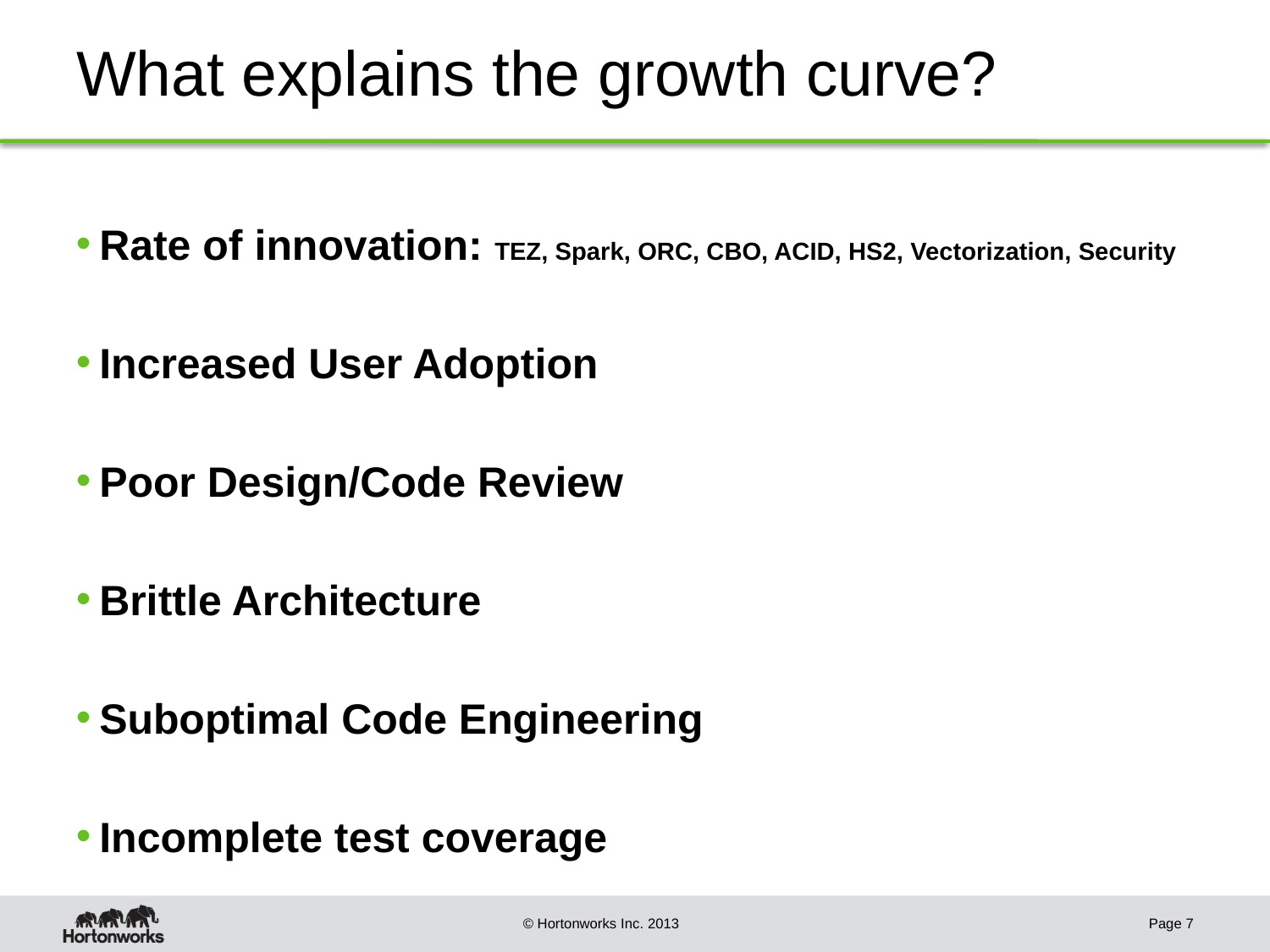

# What explains the growth curve?
Rate of innovation: TEZ, Spark, ORC, CBO, ACID, HS2, Vectorization, Security

Increased User Adoption

Poor Design/Code Review

Brittle Architecture

Suboptimal Code Engineering

Incomplete test coverage

Page 7